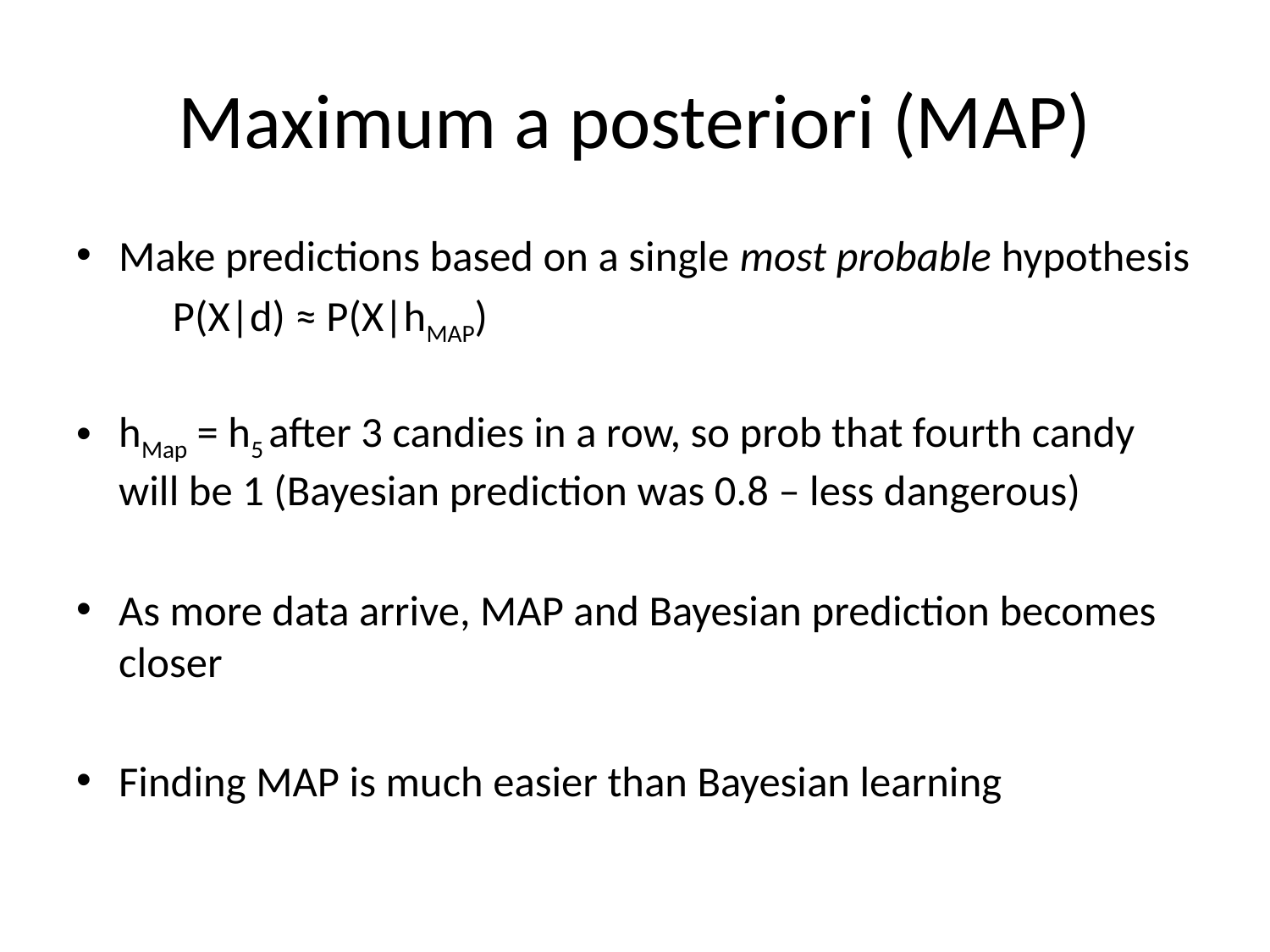

# Maximum a posteriori (MAP)
Make predictions based on a single most probable hypothesis
	P(X|d) ≈ P(X|hMAP)

hMap = h5 after 3 candies in a row, so prob that fourth candy will be 1 (Bayesian prediction was 0.8 – less dangerous)

As more data arrive, MAP and Bayesian prediction becomes closer

Finding MAP is much easier than Bayesian learning